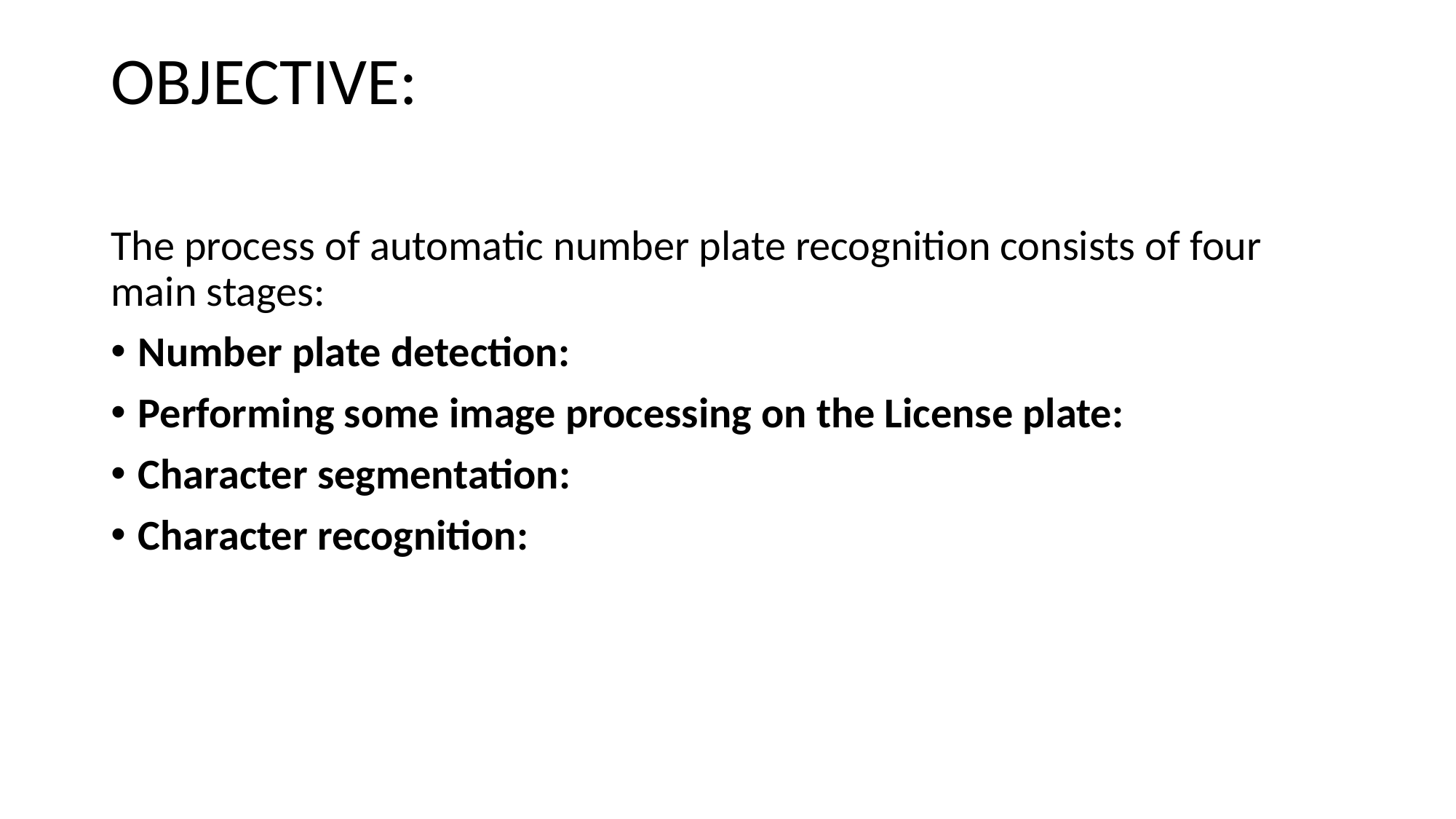

# OBJECTIVE:
The process of automatic number plate recognition consists of four main stages:
Number plate detection:
Performing some image processing on the License plate:
Character segmentation:
Character recognition: